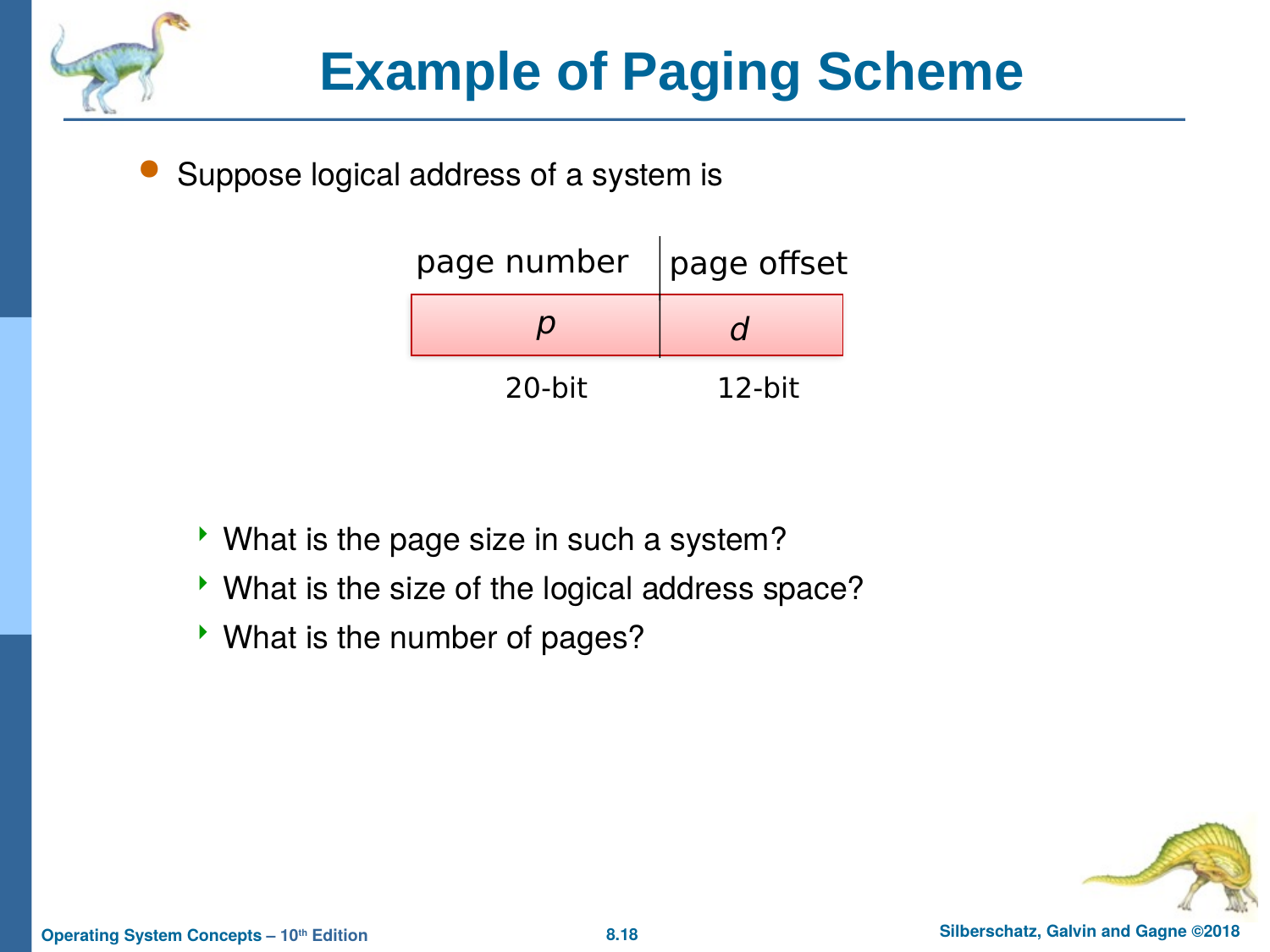

# Example of Paging Scheme
Suppose logical address of a system is

What is the page size in such a system?
What is the size of the logical address space?
What is the number of pages?
page number

page offset

p
d
20-bit
12-bit